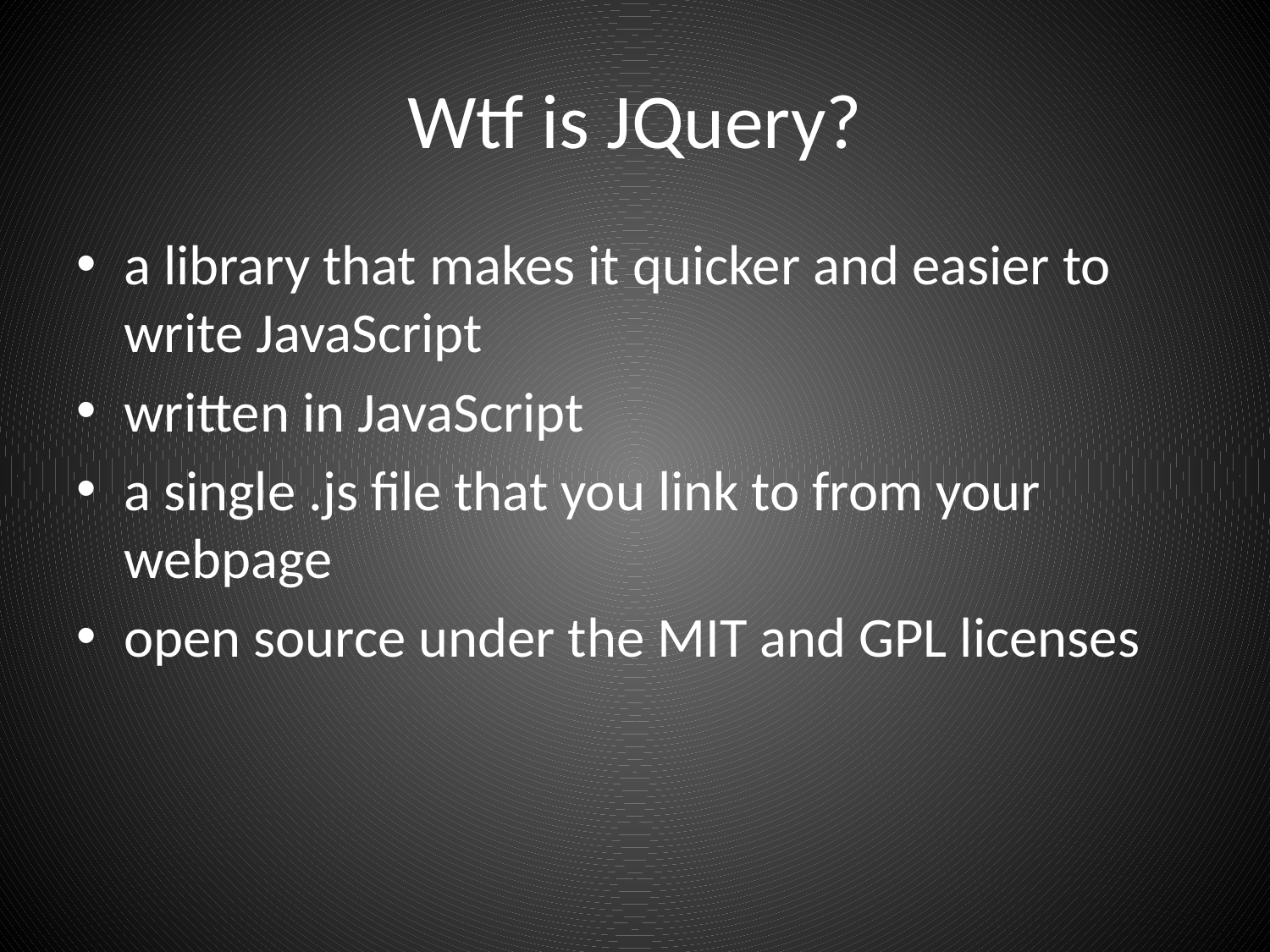

# Wtf is JQuery?
a library that makes it quicker and easier to write JavaScript
written in JavaScript
a single .js file that you link to from your webpage
open source under the MIT and GPL licenses